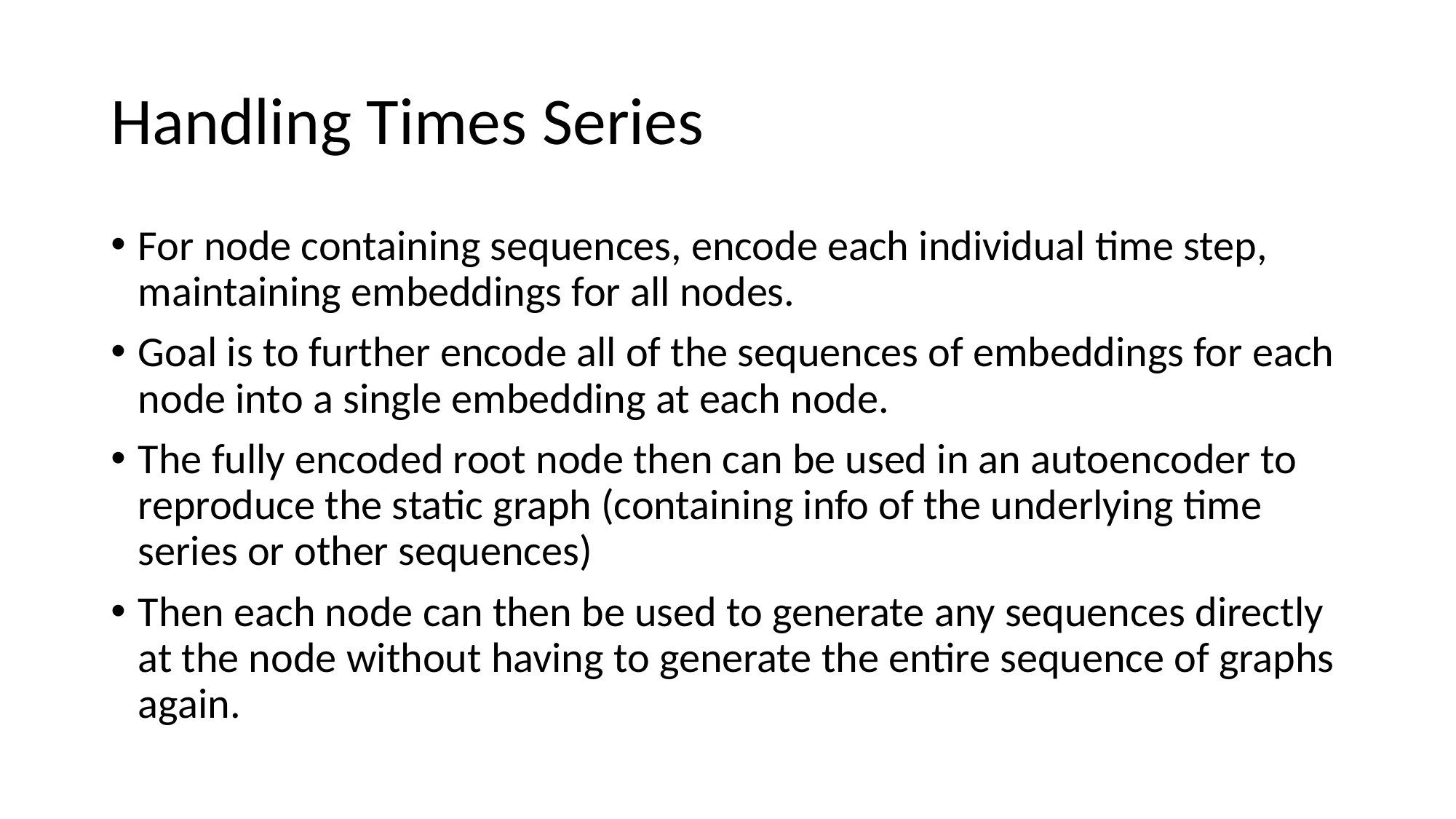

# Handling Times Series
For node containing sequences, encode each individual time step, maintaining embeddings for all nodes.
Goal is to further encode all of the sequences of embeddings for each node into a single embedding at each node.
The fully encoded root node then can be used in an autoencoder to reproduce the static graph (containing info of the underlying time series or other sequences)
Then each node can then be used to generate any sequences directly at the node without having to generate the entire sequence of graphs again.